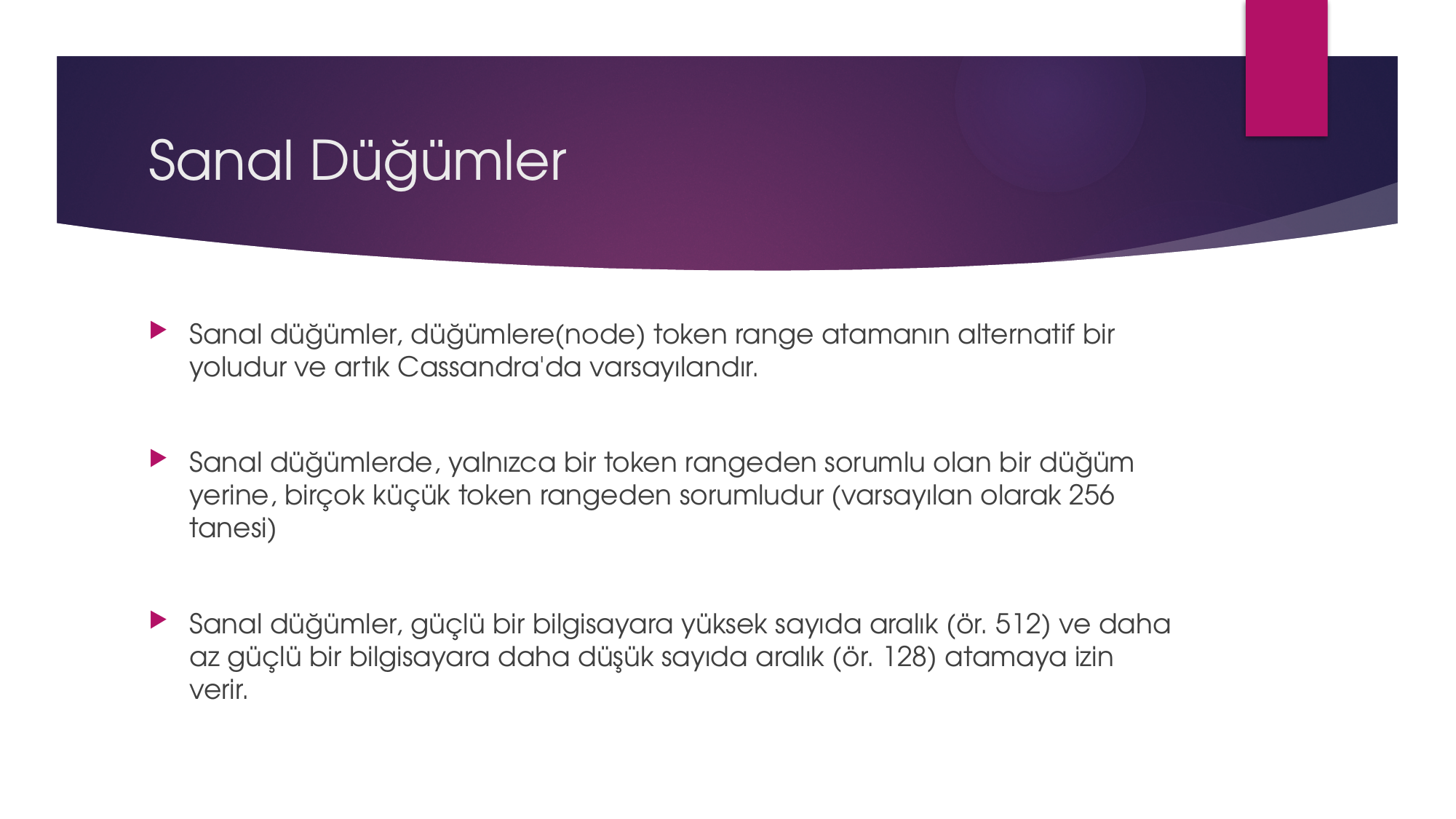

# Sanal Düğümler
Sanal düğümler, düğümlere(node) token range atamanın alternatif bir yoludur ve artık Cassandra'da varsayılandır.

Sanal düğümlerde, yalnızca bir token rangeden sorumlu olan bir düğüm yerine, birçok küçük token rangeden sorumludur (varsayılan olarak 256 tanesi)

Sanal düğümler, güçlü bir bilgisayara yüksek sayıda aralık (ör. 512) ve daha az güçlü bir bilgisayara daha düşük sayıda aralık (ör. 128) atamaya izin verir.